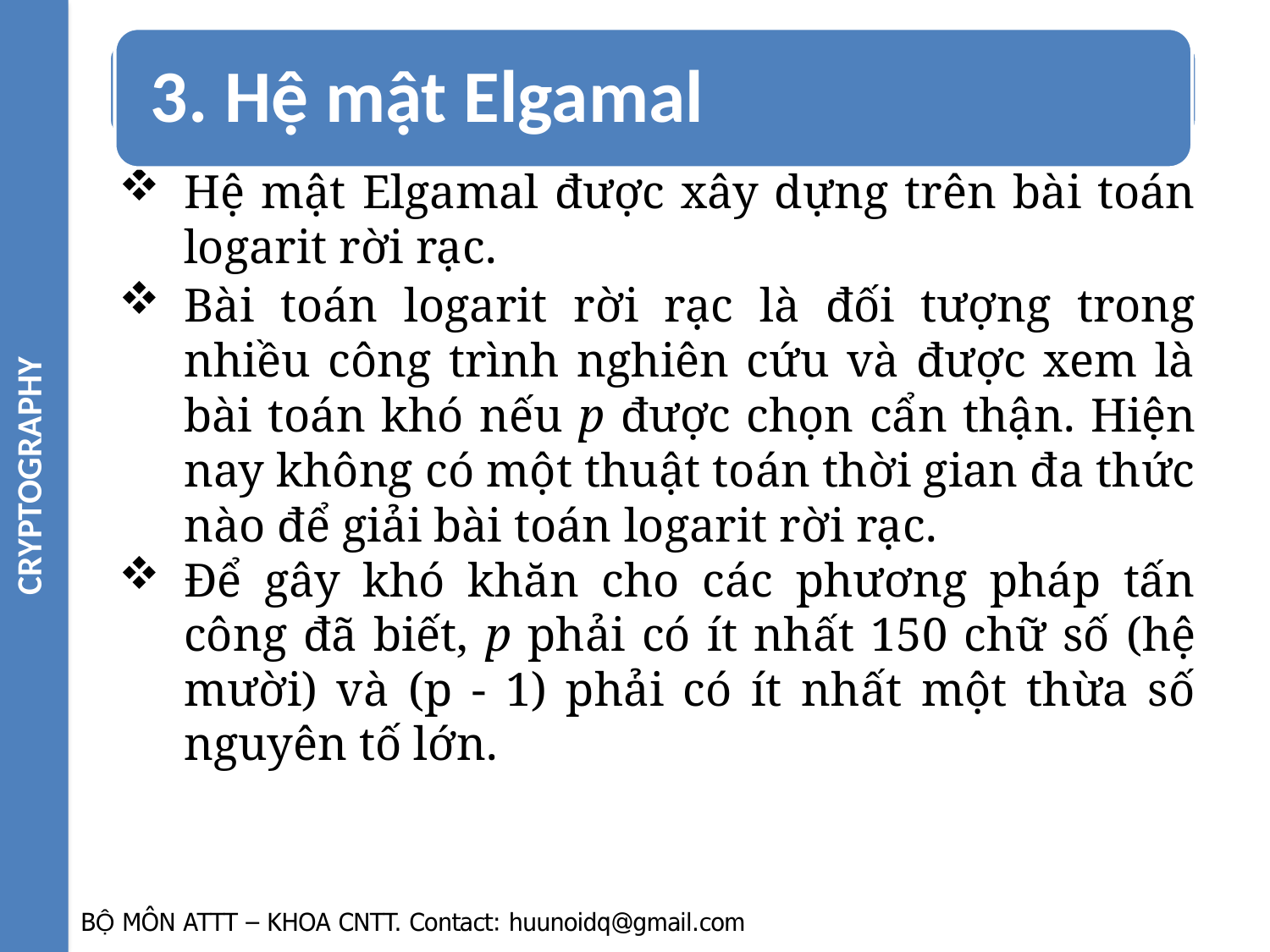

CRYPTOGRAPHY
3. Hệ mật Elgamal
Hệ mật Elgamal
Hệ mật Elgamal được xây dựng trên bài toán logarit rời rạc.
Bài toán logarit rời rạc là đối tượng trong nhiều công trình nghiên cứu và được xem là bài toán khó nếu p được chọn cẩn thận. Hiện nay không có một thuật toán thời gian đa thức nào để giải bài toán logarit rời rạc.
Để gây khó khăn cho các phương pháp tấn công đã biết, p phải có ít nhất 150 chữ số (hệ mười) và (p - 1) phải có ít nhất một thừa số nguyên tố lớn.
BỘ MÔN ATTT – KHOA CNTT. Contact: huunoidq@gmail.com